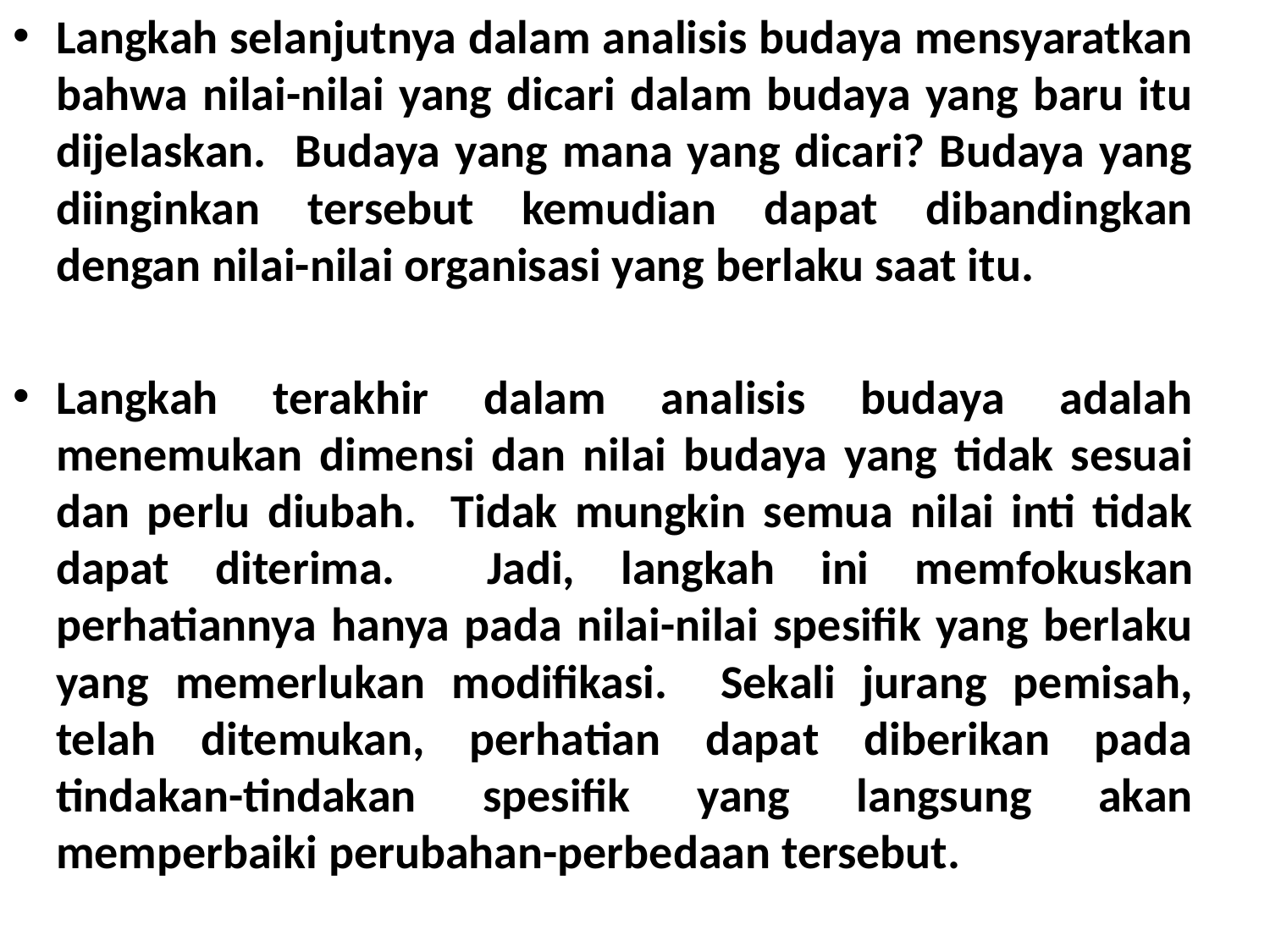

Langkah selanjutnya dalam analisis budaya mensyaratkan bahwa nilai-nilai yang dicari dalam budaya yang baru itu dijelaskan.  Budaya yang mana yang dicari? Budaya yang diinginkan tersebut kemudian dapat dibandingkan dengan nilai-nilai organisasi yang berlaku saat itu.

Langkah terakhir dalam analisis budaya adalah menemukan di­mensi dan nilai budaya yang tidak sesuai dan perlu diubah.  Tidak mungkin semua nilai inti tidak dapat diterima.  Jadi, langkah ini mem­fokuskan perhatiannya hanya pada nilai-nilai spesifik yang berlaku yang memerlukan modifikasi.  Sekali jurang pemisah, telah ditemukan, perhatian dapat diberikan pada tindakan-tindakan spesifik yang langsung akan memperbaiki perubahan-perbedaan tersebut.